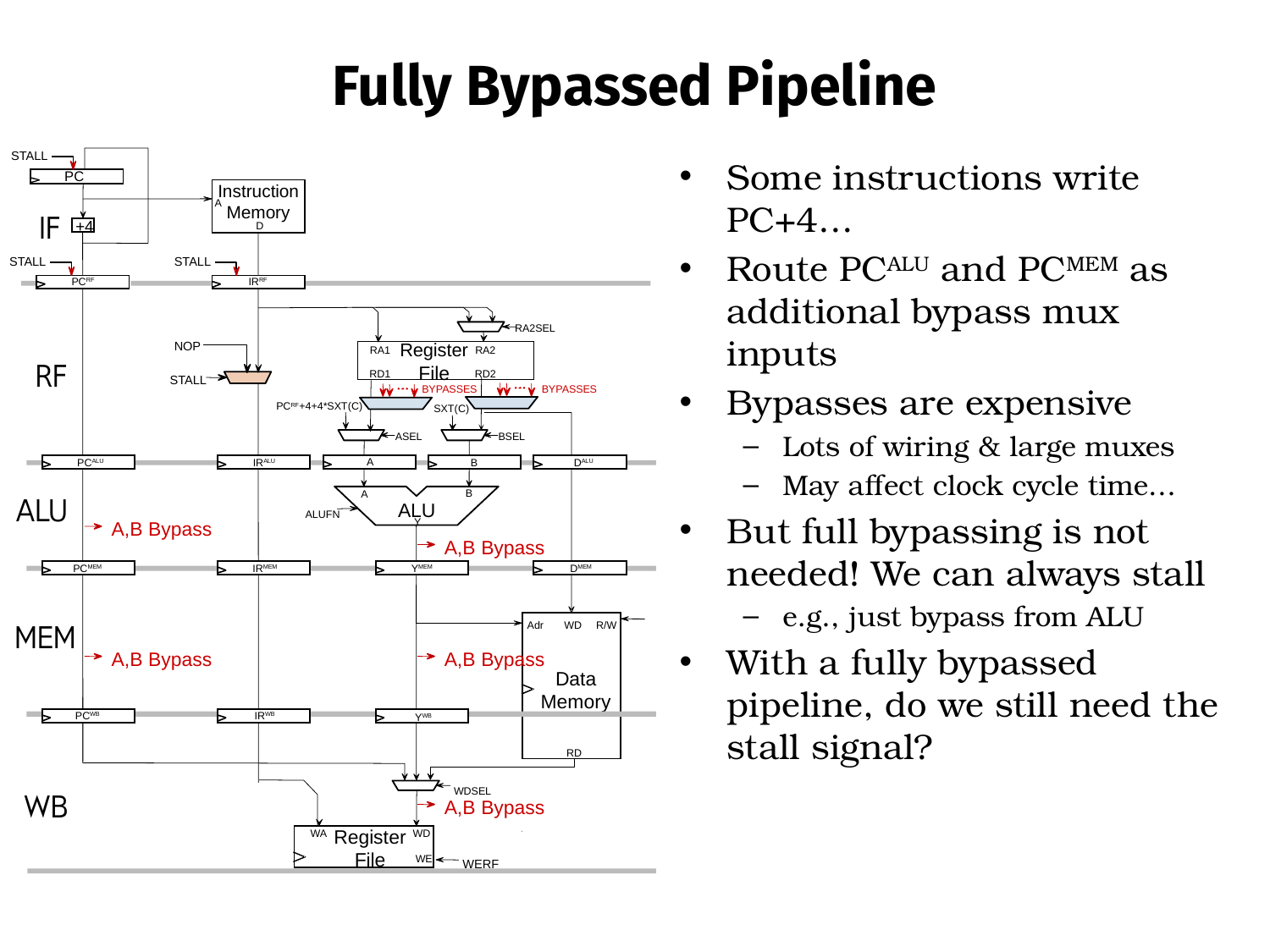

# Fully Bypassed Pipeline
STALL

PC

Instruction Memory

A

+4

D

RA2SEL

Register
File

RA1
RA2
RD1
RD2

PCRF+4+4*SXT(C)
SXT(C)

ASEL

BSEL

B
A
ALU

ALUFN

Y

R/W
Adr
WD

Data
Memory

RD

WDSEL

Register
File

WD
WA

WE
WERF

Some instructions write PC+4…
Route PCALU and PCMEM as additional bypass mux inputs
Bypasses are expensive
Lots of wiring & large muxes
May affect clock cycle time…
But full bypassing is not needed! We can always stall
e.g., just bypass from ALU
With a fully bypassed pipeline, do we still need the stall signal?

IF
STALL
STALL

IRRF

PCRF

NOP

RF

STALL

BYPASSES

BYPASSES

A

PCALU
IRALU
B
DALU

ALU
A,B Bypass

A,B Bypass

DMEM
YMEM
PCMEM
IRMEM

MEM
A,B Bypass
A,B Bypass

PCWB

IRWB

YWB

WB
A,B Bypass